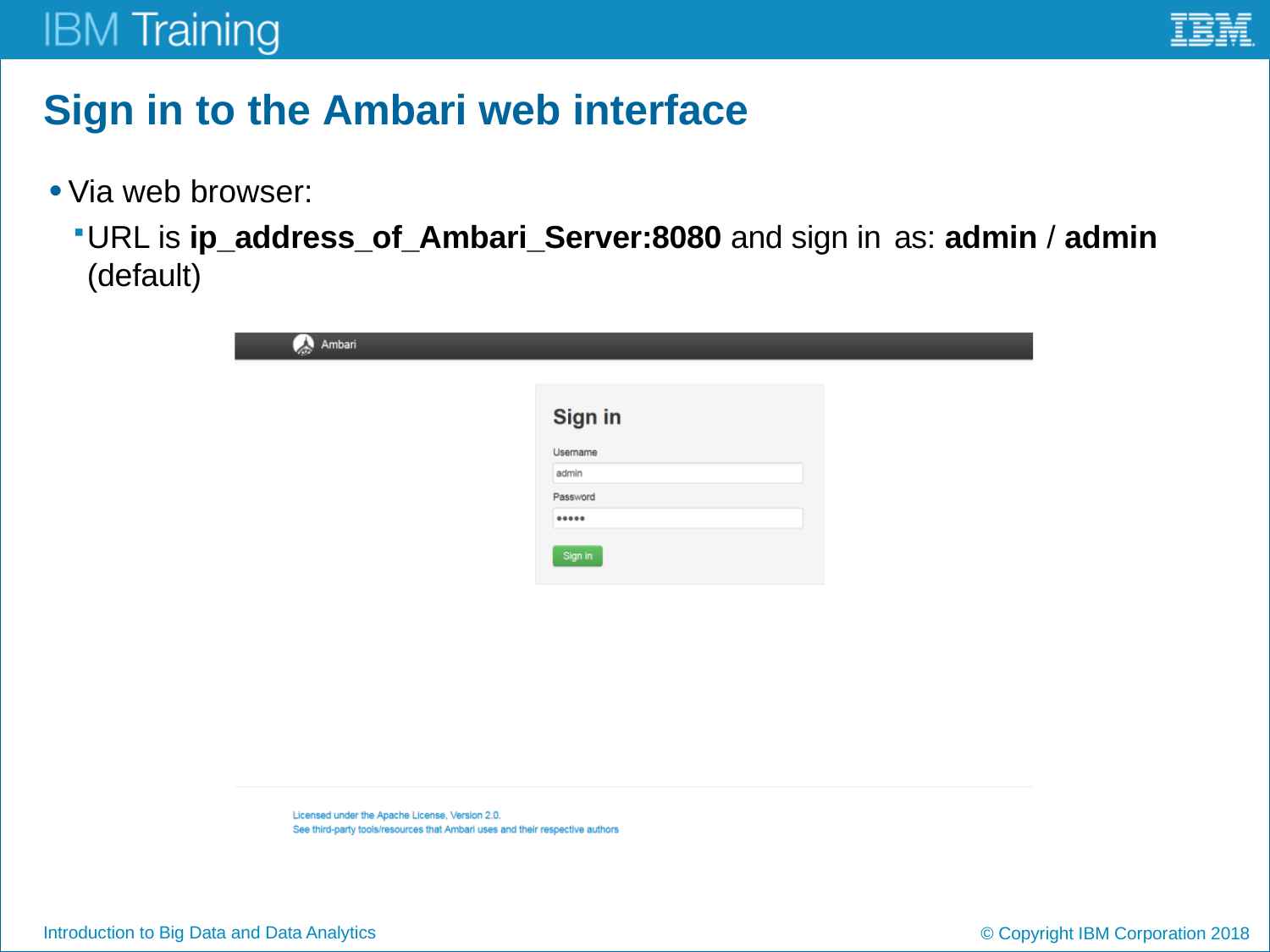

# Sign in to the Ambari web interface
Via web browser:
URL is ip_address_of_Ambari_Server:8080 and sign in as: admin / admin (default)